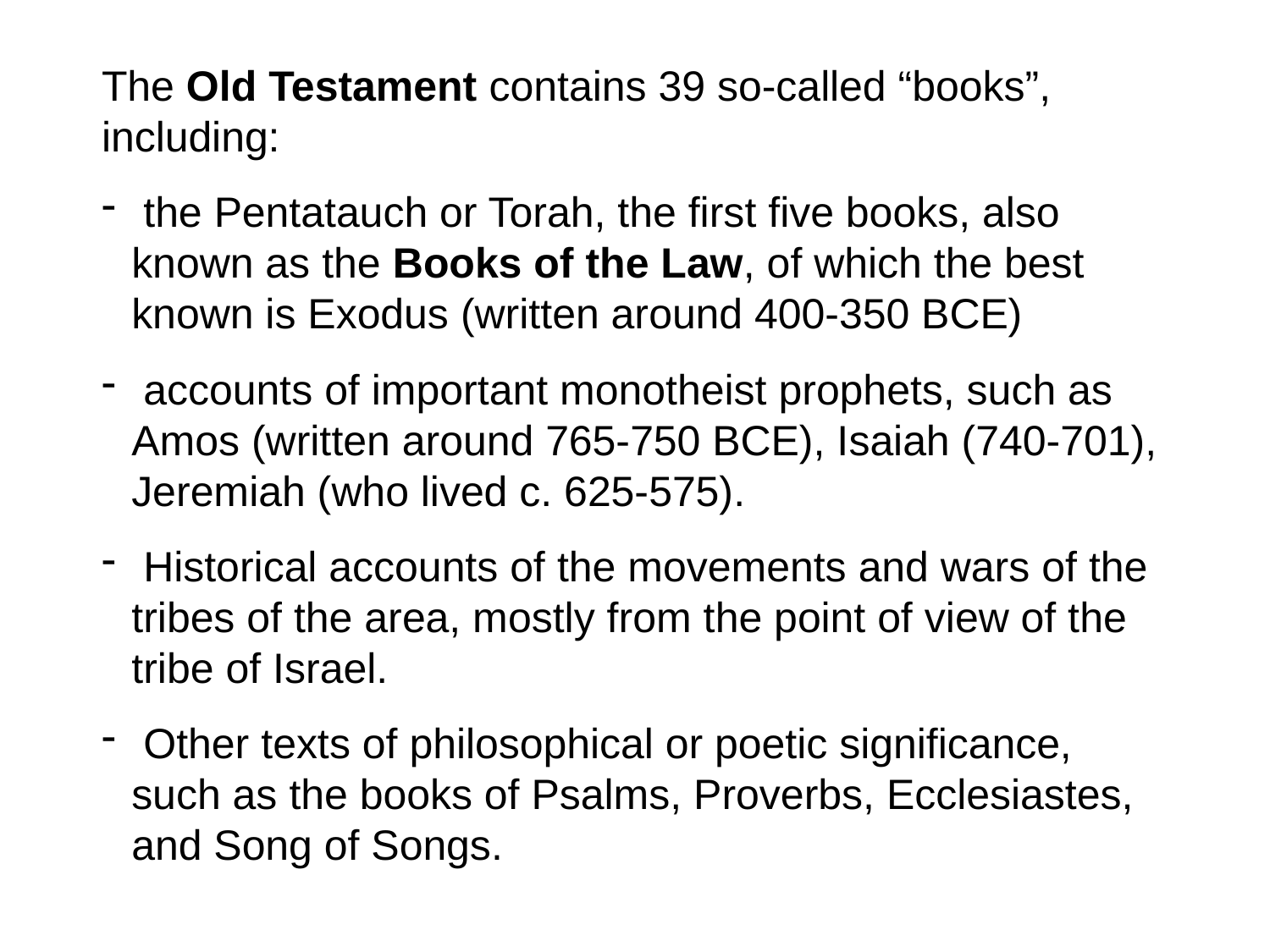

The Old Testament contains 39 so-called “books”, including:
 the Pentatauch or Torah, the first five books, also known as the Books of the Law, of which the best known is Exodus (written around 400-350 BCE)
 accounts of important monotheist prophets, such as Amos (written around 765-750 BCE), Isaiah (740-701), Jeremiah (who lived c. 625-575).
 Historical accounts of the movements and wars of the tribes of the area, mostly from the point of view of the tribe of Israel.
 Other texts of philosophical or poetic significance, such as the books of Psalms, Proverbs, Ecclesiastes, and Song of Songs.